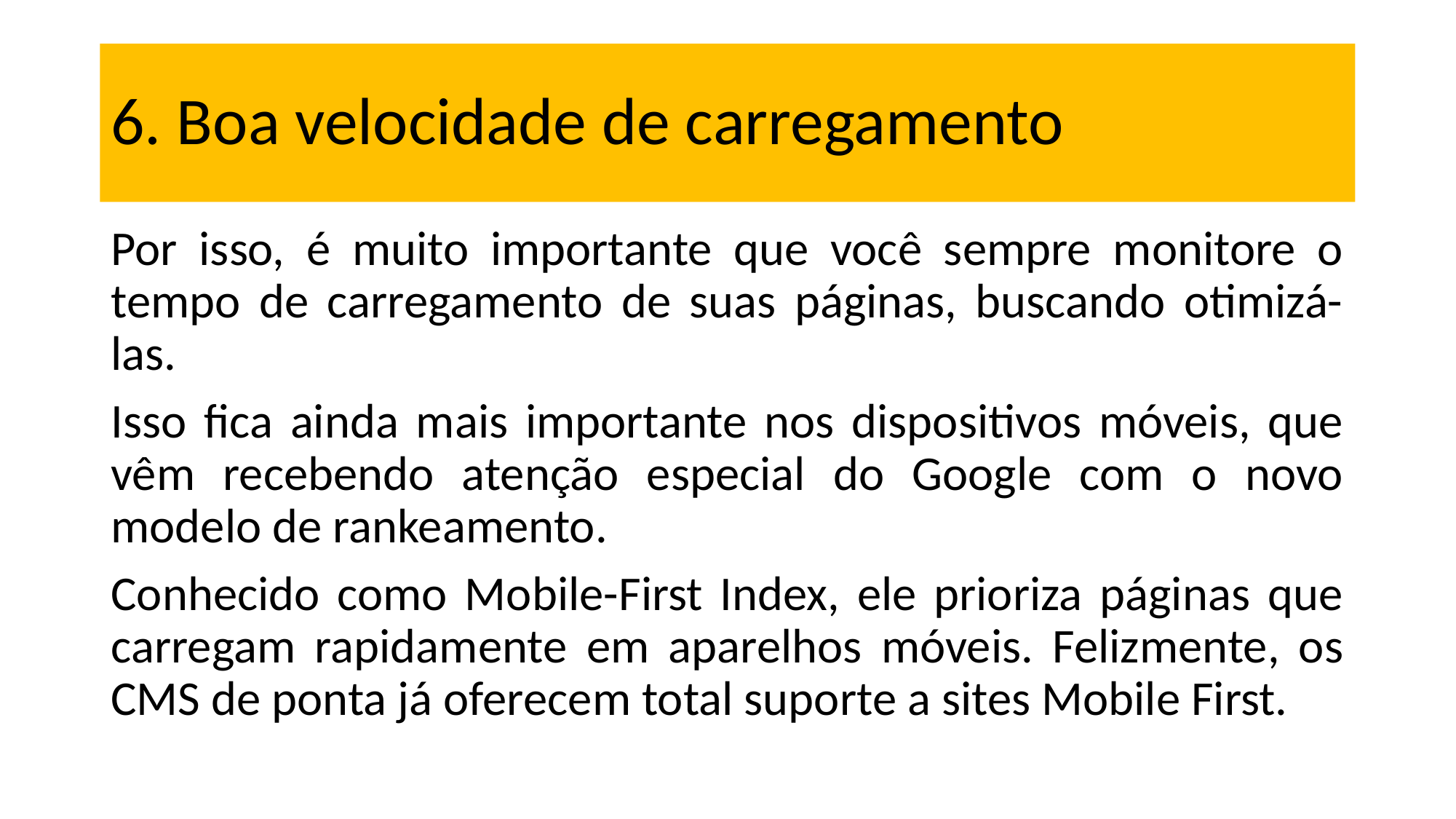

# 6. Boa velocidade de carregamento
Por isso, é muito importante que você sempre monitore o tempo de carregamento de suas páginas, buscando otimizá-las.
Isso fica ainda mais importante nos dispositivos móveis, que vêm recebendo atenção especial do Google com o novo modelo de rankeamento.
Conhecido como Mobile-First Index, ele prioriza páginas que carregam rapidamente em aparelhos móveis. Felizmente, os CMS de ponta já oferecem total suporte a sites Mobile First.